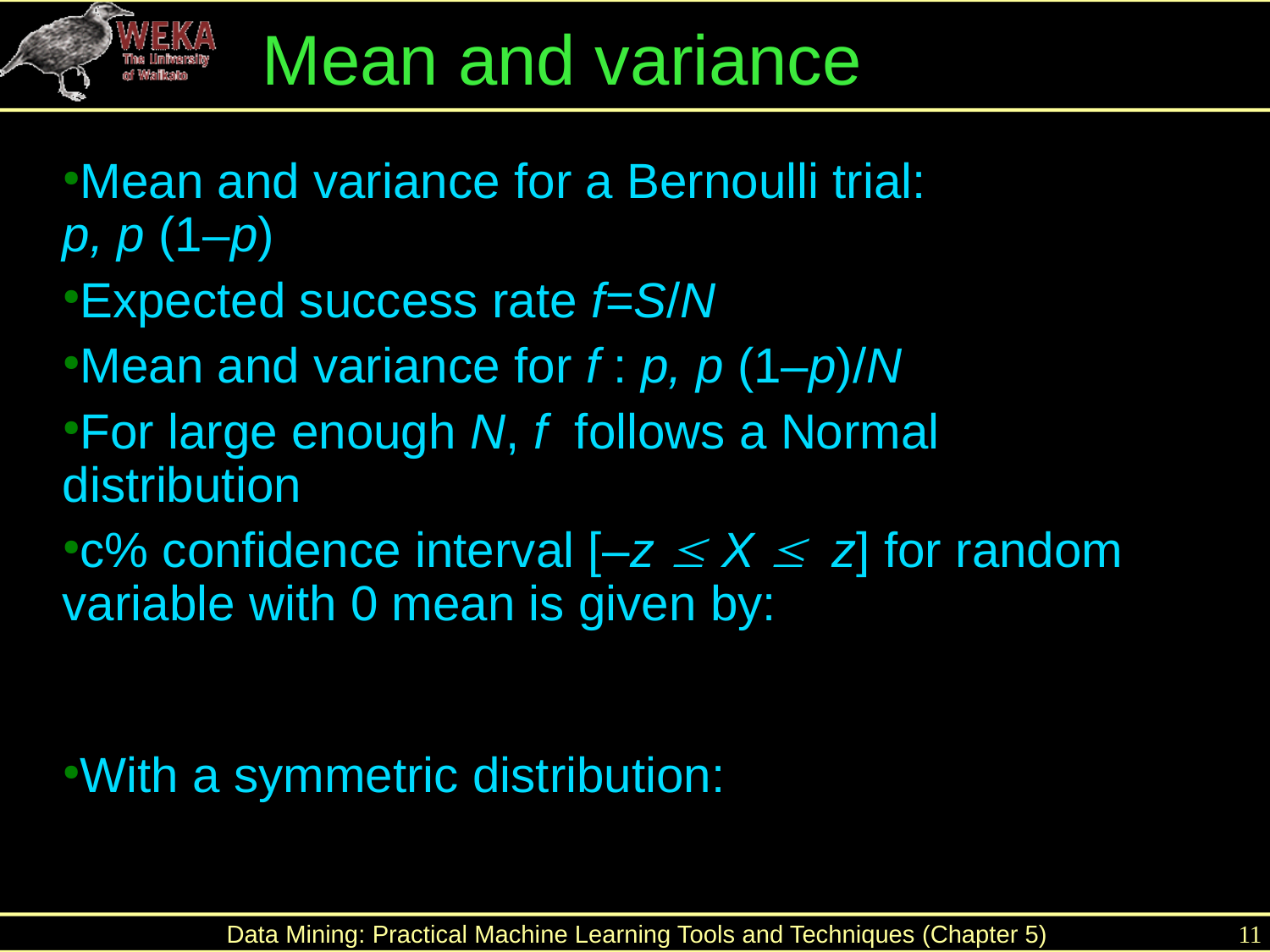

Mean and variance
Mean and variance for a Bernoulli trial:
p, p (1–p)
Expected success rate f=S/N
Mean and variance for f : p, p (1–p)/N
For large enough N, f  follows a Normal distribution
c% confidence interval [–z ≤ X ≤ z] for random variable with 0 mean is given by:
With a symmetric distribution:
Data Mining: Practical Machine Learning Tools and Techniques (Chapter 5)
11